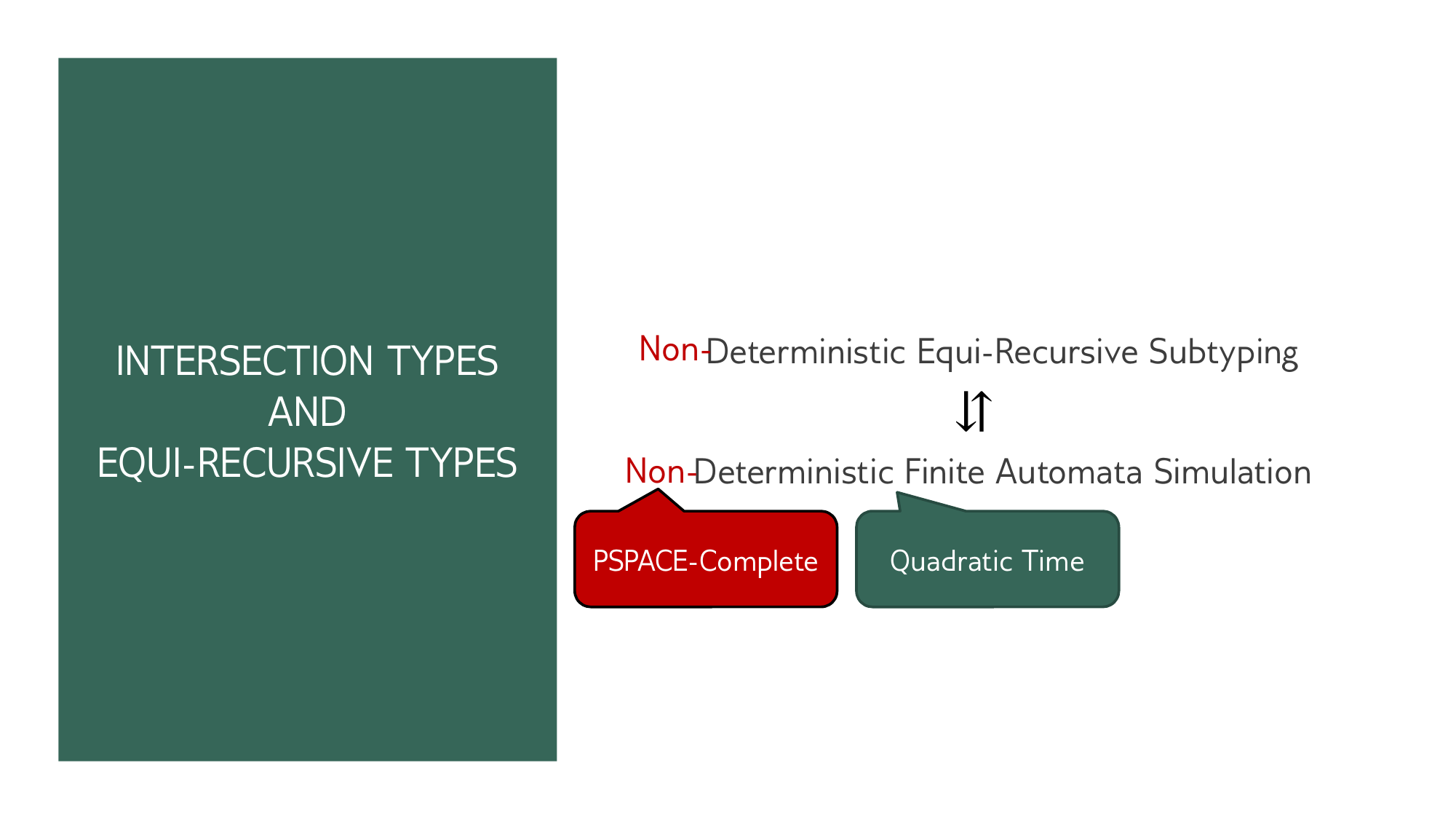

# Intersection Types and Equi-Recursive Types
Deterministic Equi-Recursive Subtyping

Deterministic Finite Automata Simulation
Non-
⇆
Non-
PSPACE-Complete
Quadratic Time